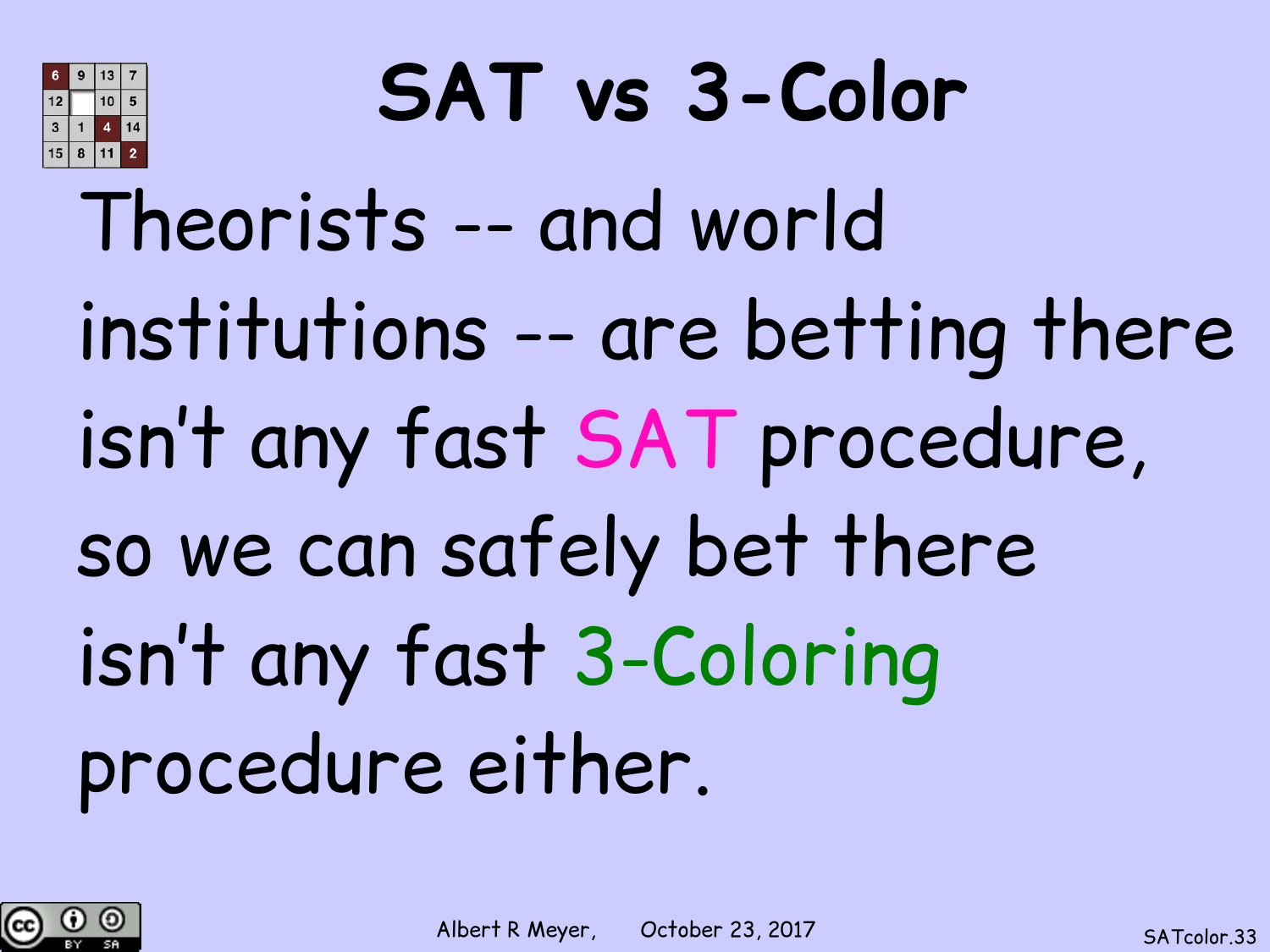

# SAT vs 3-Color
Theorists -- and world
institutions -- are betting there
isn’t any fast SAT procedure,
so we can safely bet there
isn’t any fast 3-Coloring
procedure either.
SATcolor.33